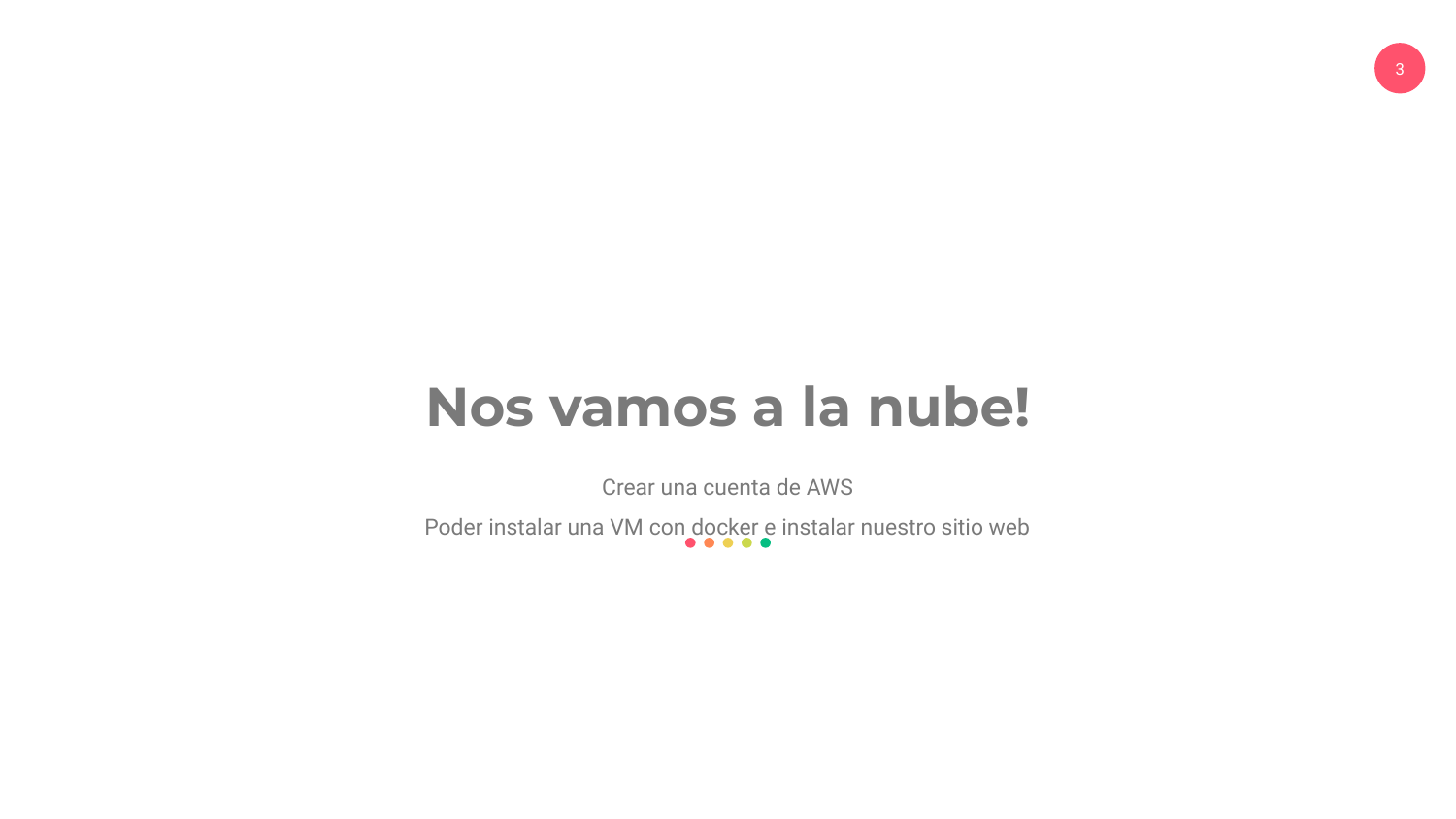

Nos vamos a la nube!
Crear una cuenta de AWS
Poder instalar una VM con docker e instalar nuestro sitio web